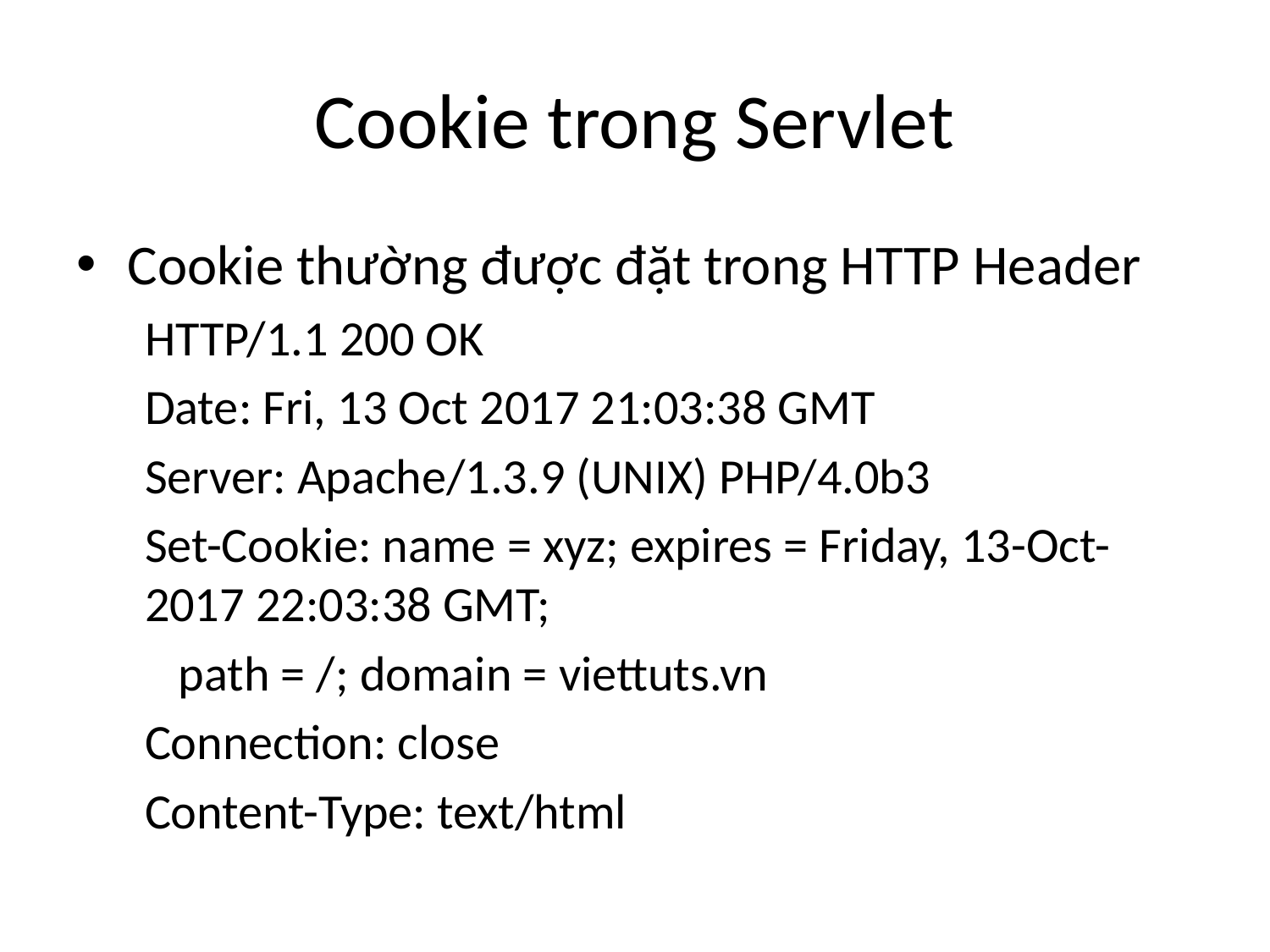

# Cookie trong Servlet
Cookie thường được đặt trong HTTP Header
HTTP/1.1 200 OK
Date: Fri, 13 Oct 2017 21:03:38 GMT
Server: Apache/1.3.9 (UNIX) PHP/4.0b3
Set-Cookie: name = xyz; expires = Friday, 13-Oct-2017 22:03:38 GMT;
   path = /; domain = viettuts.vn
Connection: close
Content-Type: text/html